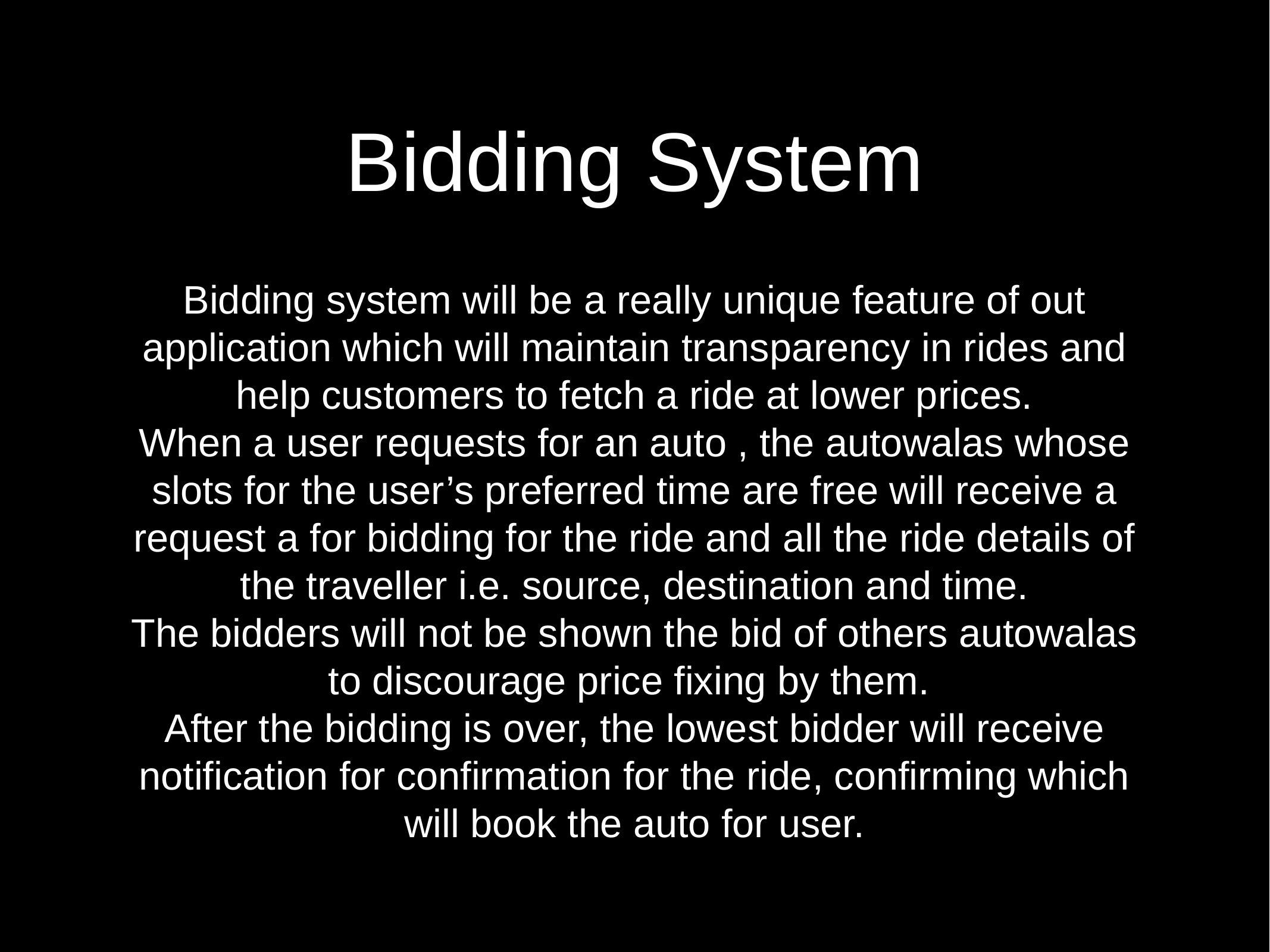

# Bidding System
Bidding system will be a really unique feature of out application which will maintain transparency in rides and help customers to fetch a ride at lower prices.
When a user requests for an auto , the autowalas whose slots for the user’s preferred time are free will receive a request a for bidding for the ride and all the ride details of the traveller i.e. source, destination and time.
The bidders will not be shown the bid of others autowalas to discourage price fixing by them.
After the bidding is over, the lowest bidder will receive notification for confirmation for the ride, confirming which will book the auto for user.